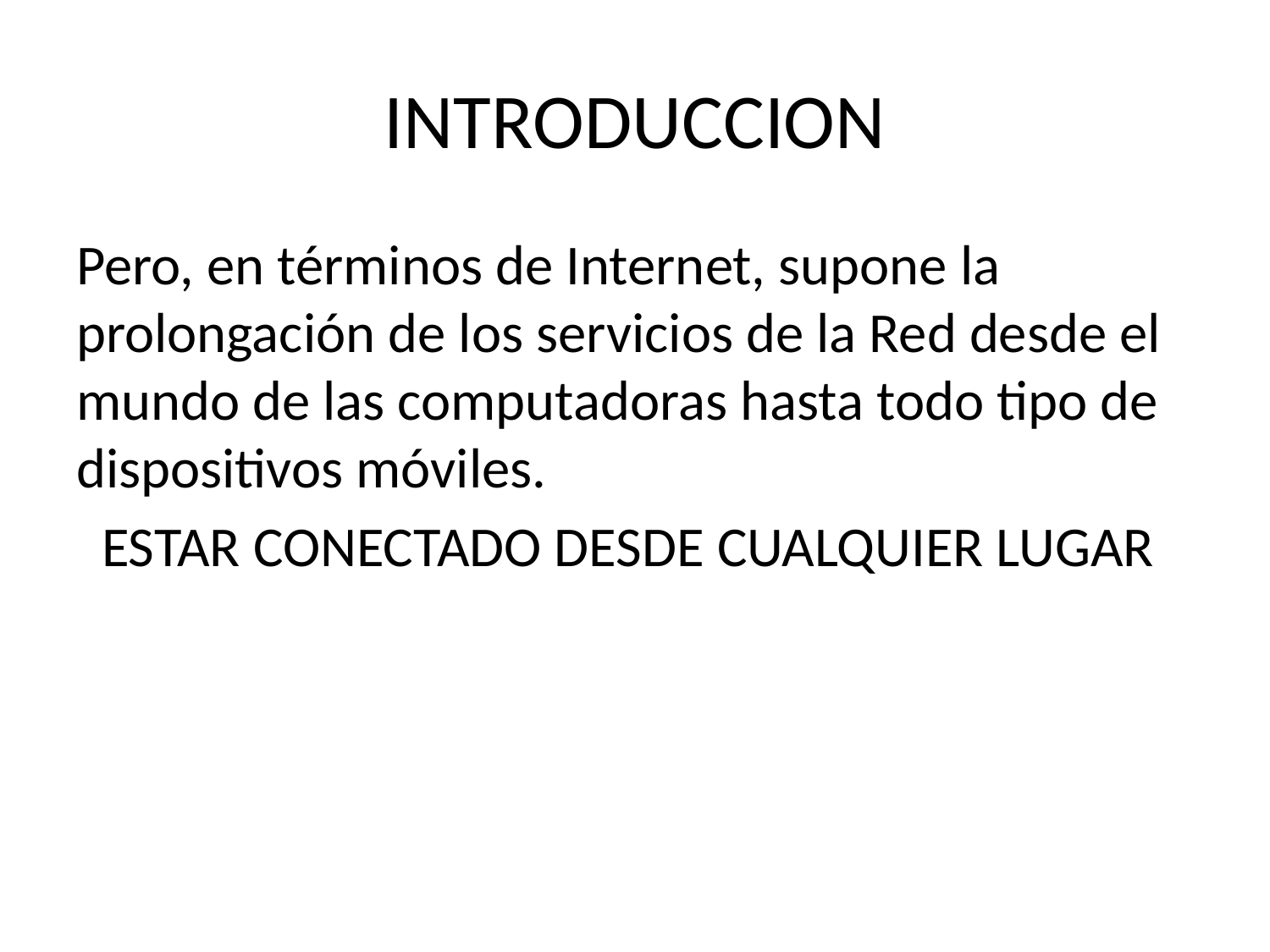

# INTRODUCCION
Pero, en términos de Internet, supone la prolongación de los servicios de la Red desde el mundo de las computadoras hasta todo tipo de dispositivos móviles.
  ESTAR CONECTADO DESDE CUALQUIER LUGAR